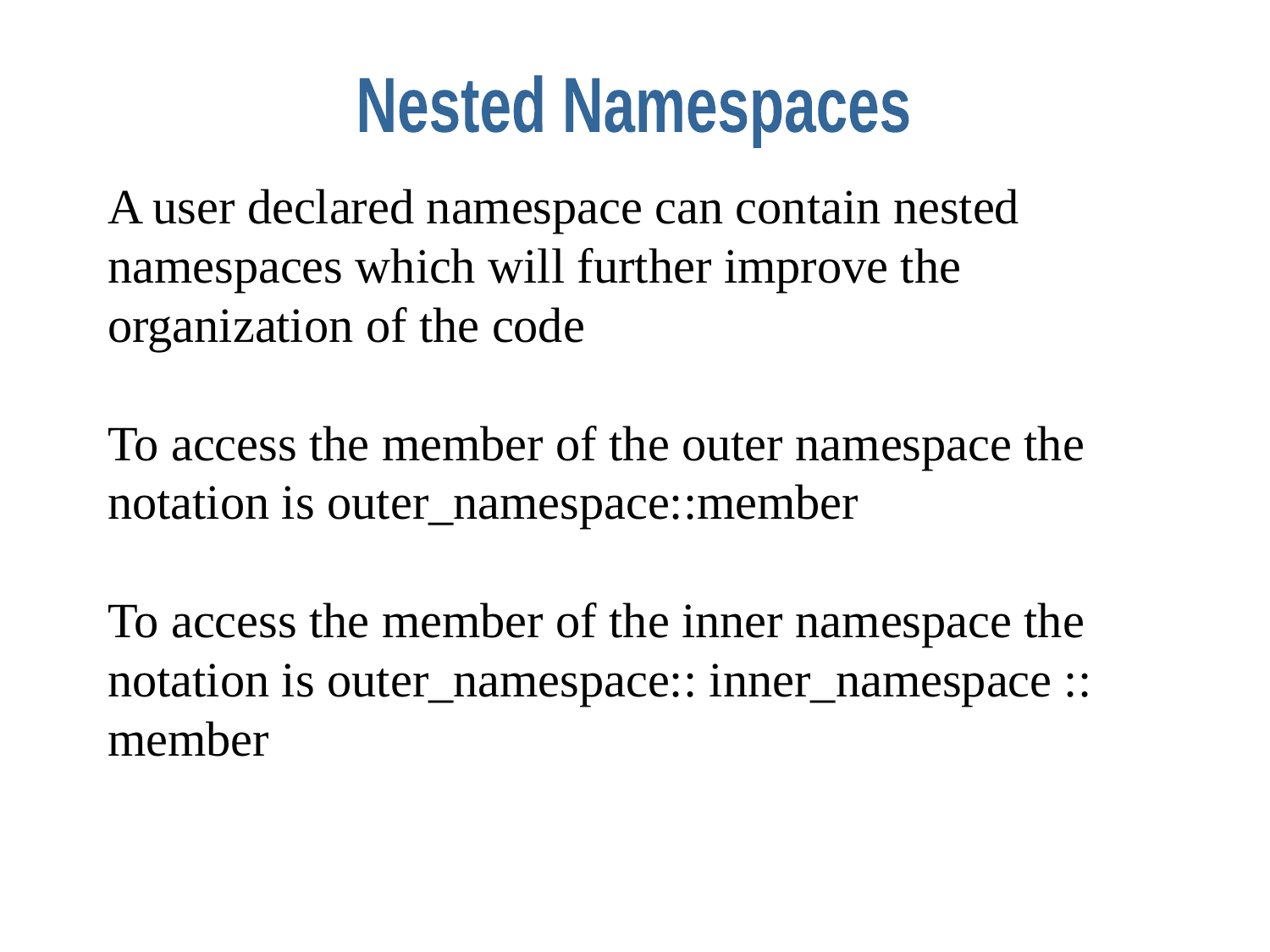

Nested Namespaces
A user declared namespace can contain nested namespaces which will further improve the organization of the code

To access the member of the outer namespace the notation is outer_namespace::member

To access the member of the inner namespace the notation is outer_namespace:: inner_namespace :: member